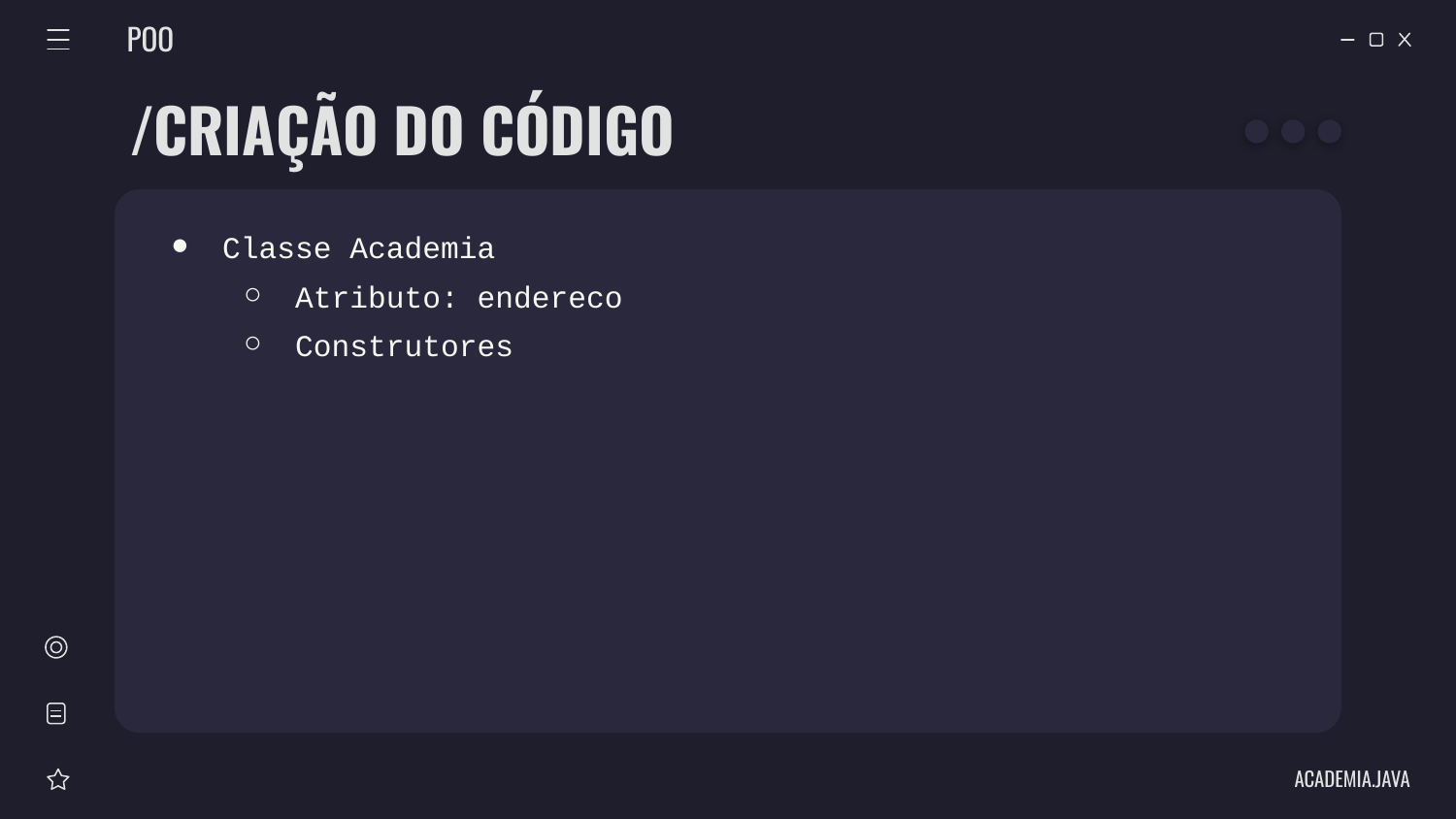

POO

# /CRIAÇÃO DO CÓDIGO

Classe Academia
Atributo: endereco
Construtores

ACADEMIA.JAVA